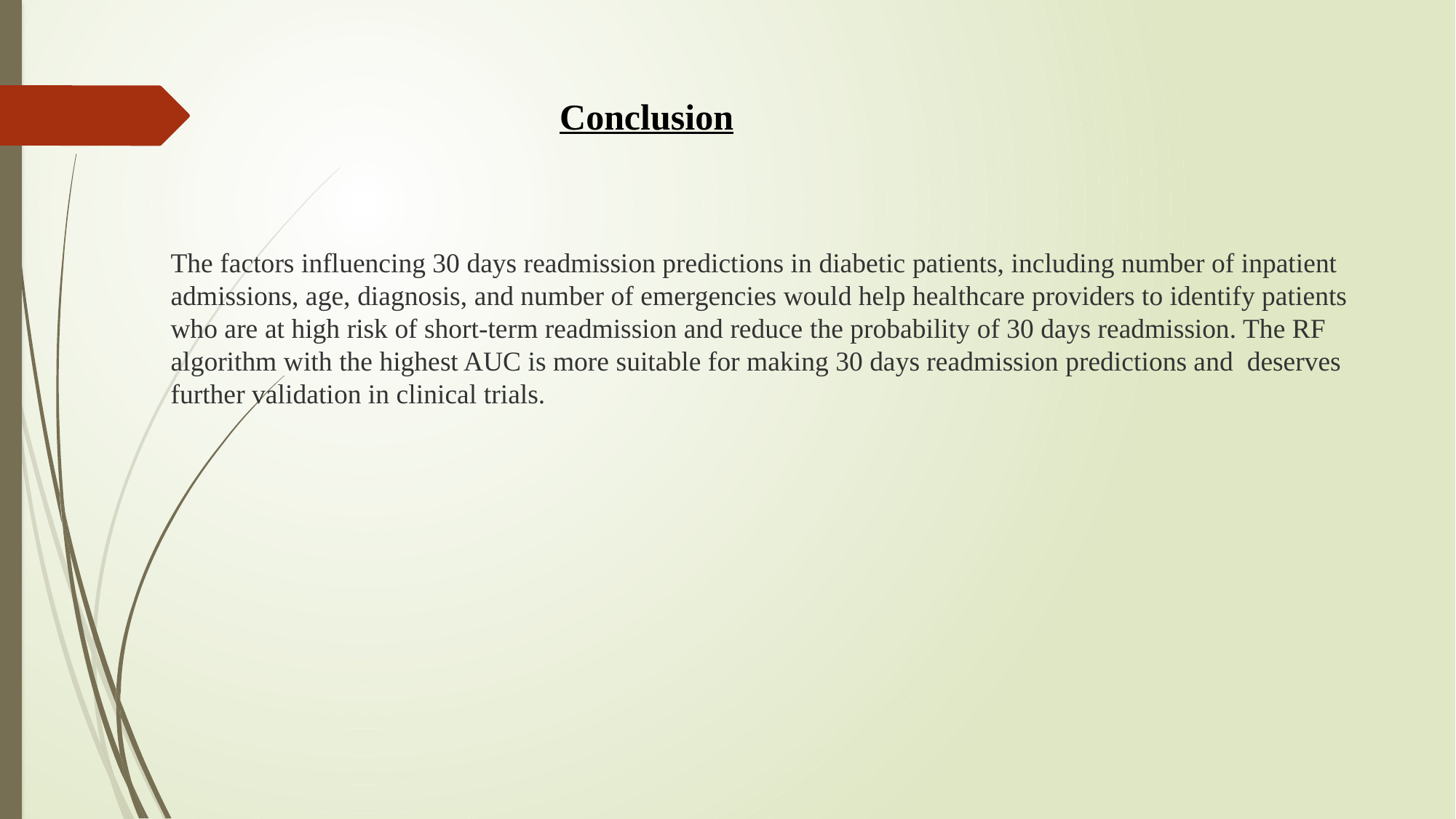

Conclusion
The factors influencing 30 days readmission predictions in diabetic patients, including number of inpatient admissions, age, diagnosis, and number of emergencies would help healthcare providers to identify patients who are at high risk of short-term readmission and reduce the probability of 30 days readmission. The RF algorithm with the highest AUC is more suitable for making 30 days readmission predictions and  deserves further validation in clinical trials.